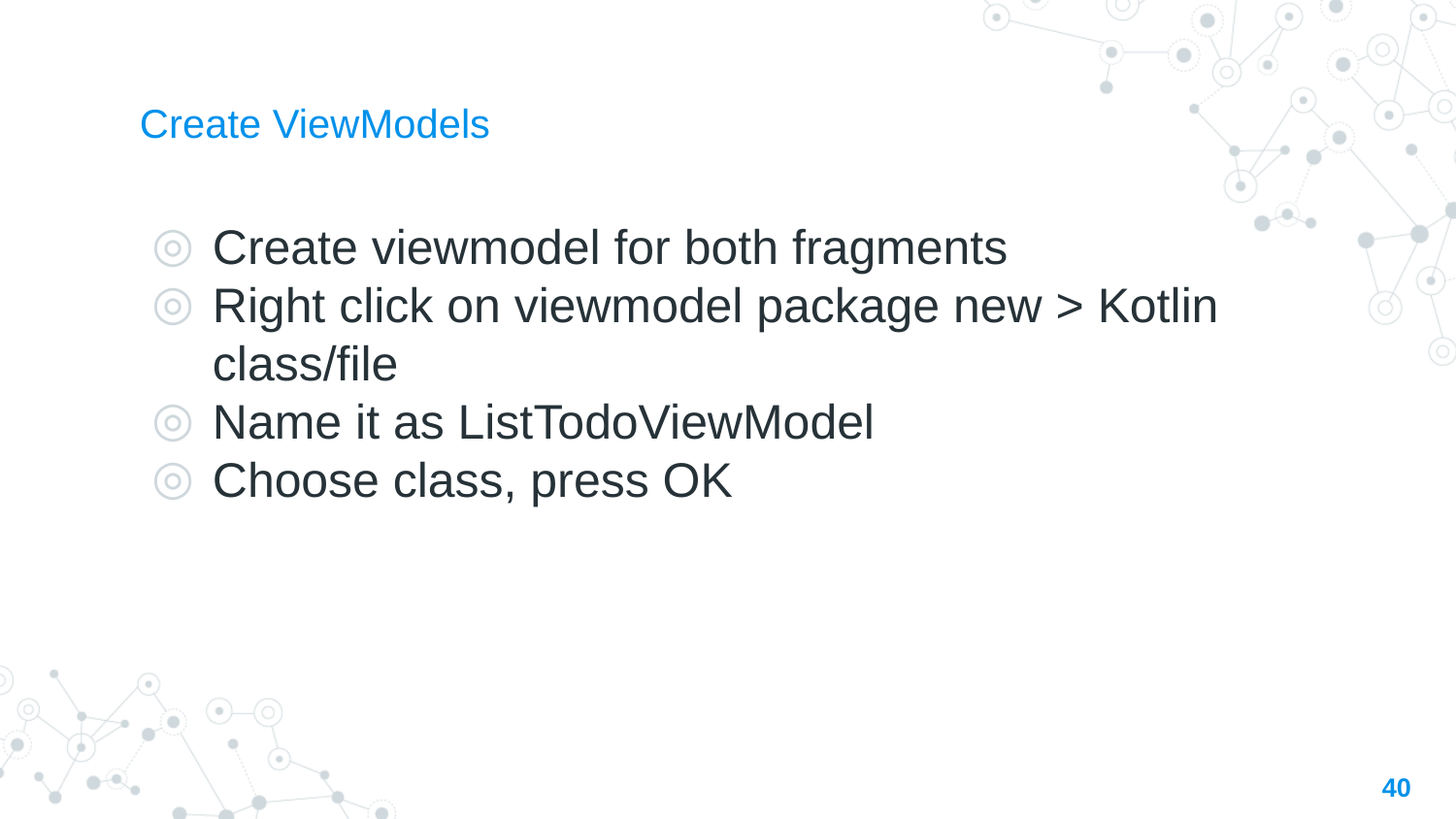

# Create ViewModels
Create viewmodel for both fragments
Right click on viewmodel package new > Kotlin class/file
Name it as ListTodoViewModel
Choose class, press OK

40